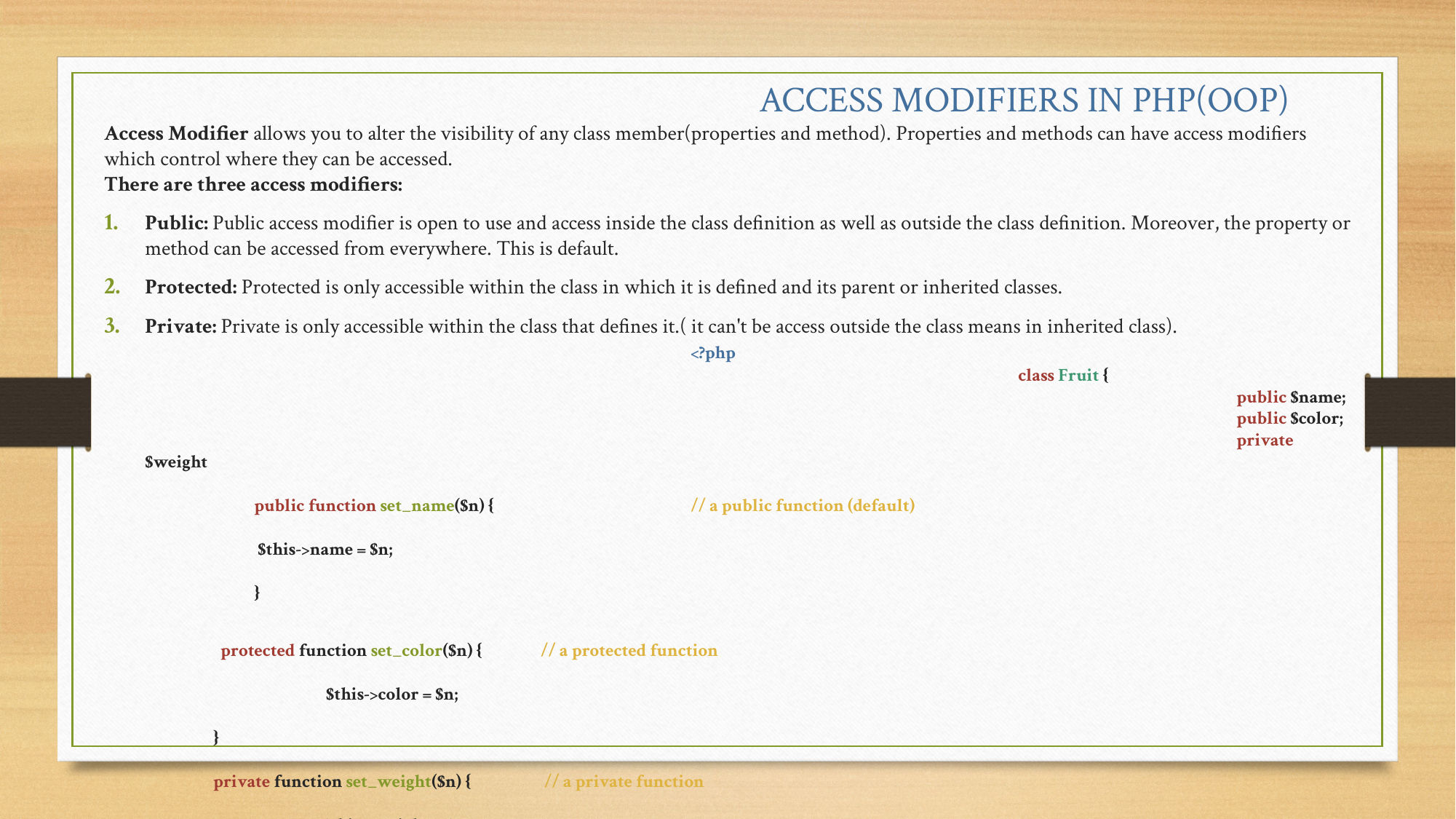

ACCESS MODIFIERS IN PHP(OOP)
Access Modifier allows you to alter the visibility of any class member(properties and method). Properties and methods can have access modifiers which control where they can be accessed.
There are three access modifiers:
Public: Public access modifier is open to use and access inside the class definition as well as outside the class definition. Moreover, the property or method can be accessed from everywhere. This is default.
Protected: Protected is only accessible within the class in which it is defined and its parent or inherited classes.
Private: Private is only accessible within the class that defines it.( it can't be access outside the class means in inherited class).
					<?php
								class Fruit {
  										public $name;
  										public $color;
										private $weight
												public function set_name($n) {       		// a public function (default)
   												 $this->name = $n;
  												}
												  protected function set_color($n) {       	// a protected function
   													 $this->color = $n;
  												}
  												private function set_weight($n) {         	 // a private function
    													$this->weight = $n;
  												}
								}
										$mango = new Fruit();
										$mango->set_name(‘Mango’);   // Ok
					?>